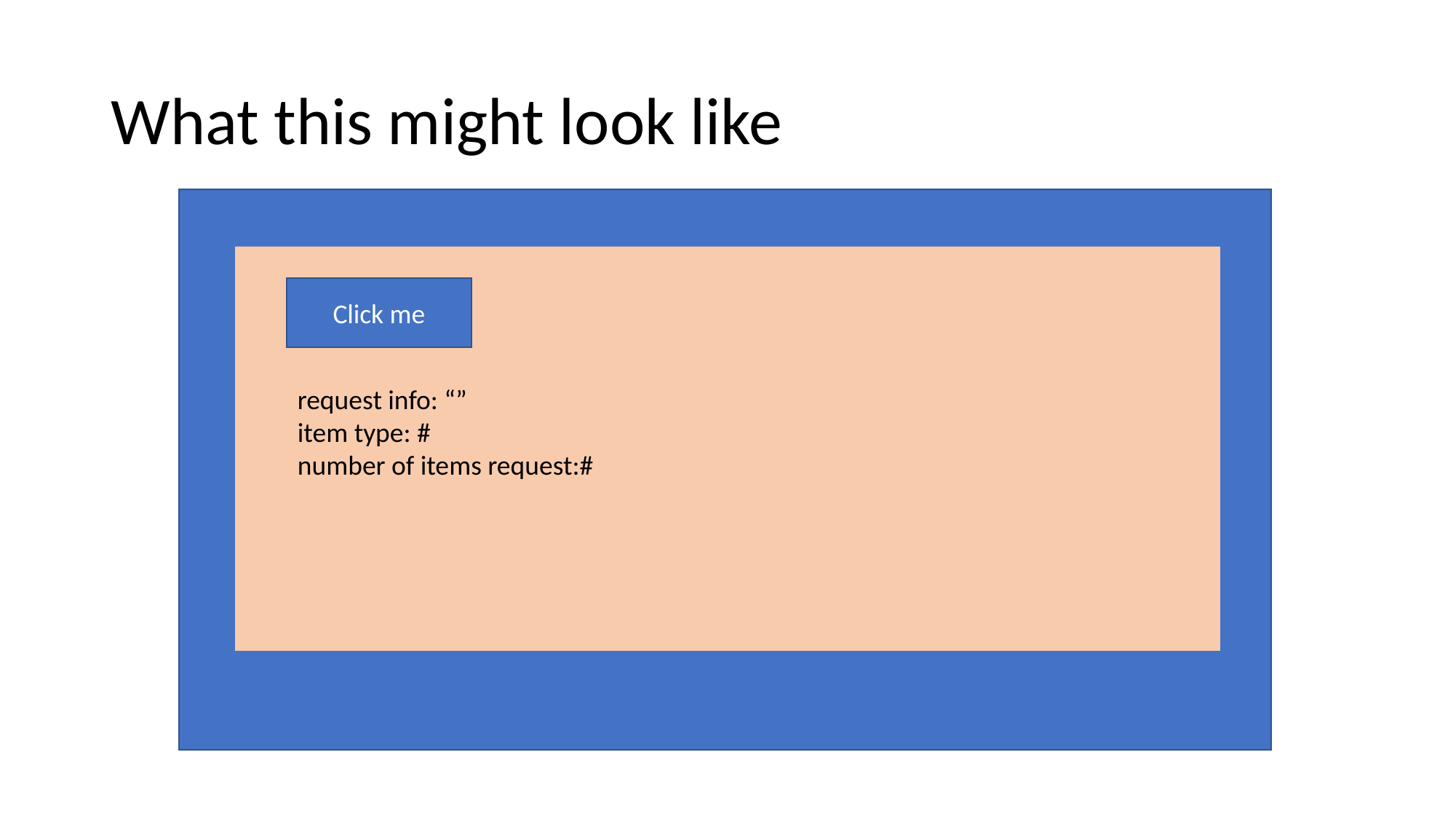

# What this might look like

Click me
request info: “”
item type: #
number of items request:#